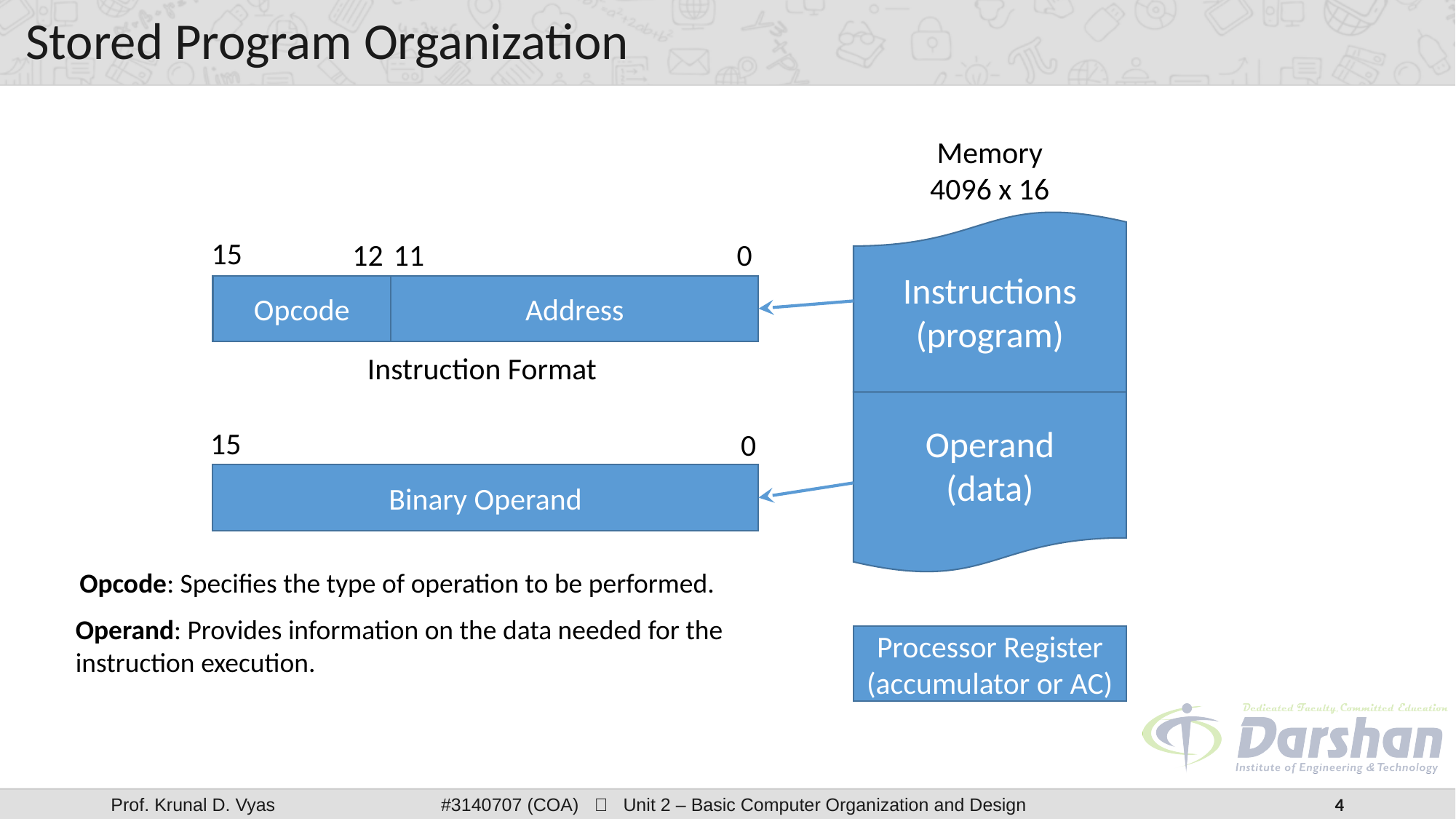

# Stored Program Organization
Memory
4096 x 16

Instructions
(program)
Operand
(data)
15
11
12
0
Address
Opcode
Instruction Format
15
0
Binary Operand
Opcode: Specifies the type of operation to be performed.
Operand: Provides information on the data needed for the instruction execution.
Processor Register (accumulator or AC)